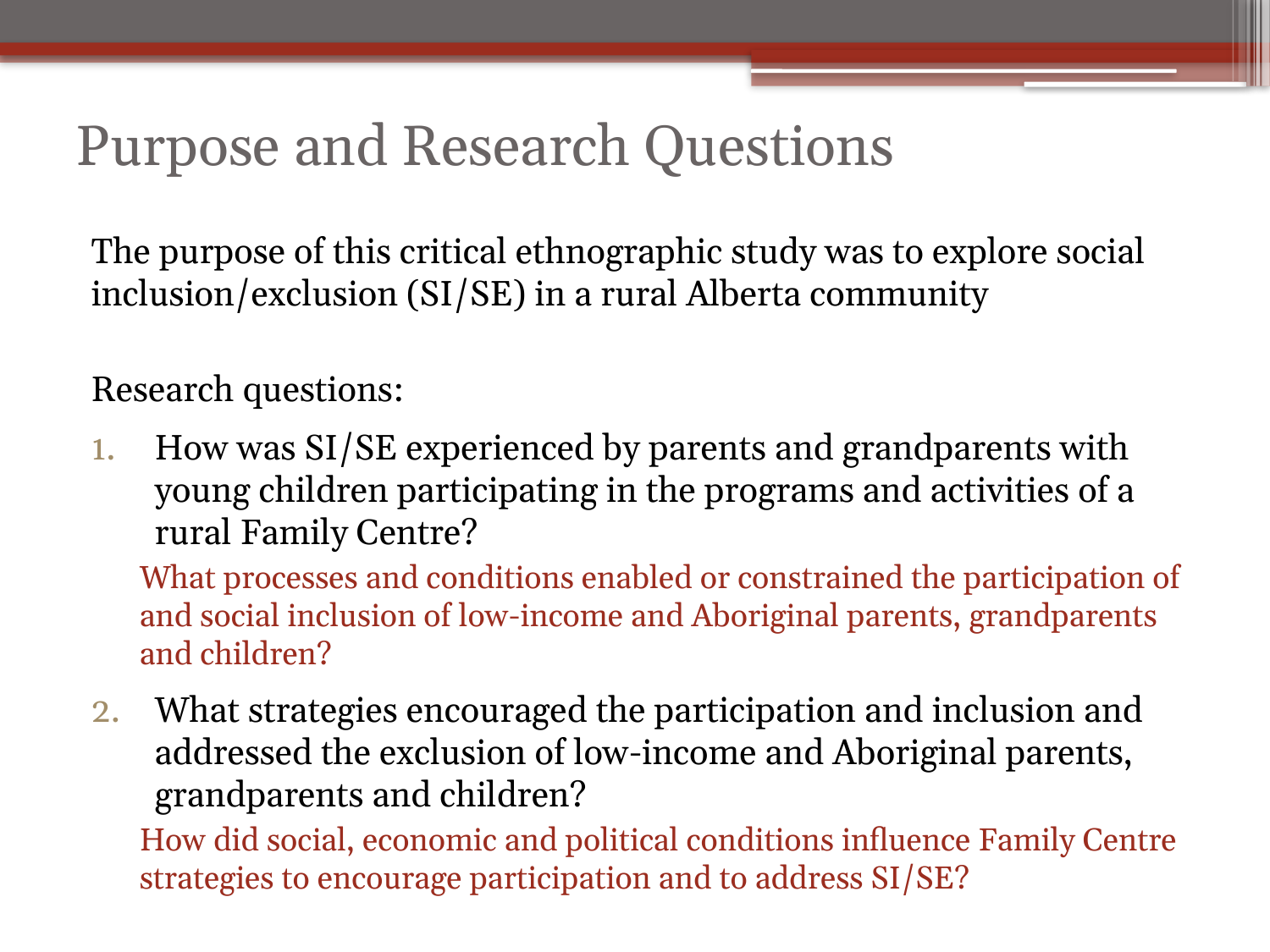

# Purpose and Research Questions
The purpose of this critical ethnographic study was to explore social inclusion/exclusion (SI/SE) in a rural Alberta community

Research questions:
How was SI/SE experienced by parents and grandparents with young children participating in the programs and activities of a rural Family Centre?
What processes and conditions enabled or constrained the participation of and social inclusion of low-income and Aboriginal parents, grandparents and children?
What strategies encouraged the participation and inclusion and addressed the exclusion of low-income and Aboriginal parents, grandparents and children?
How did social, economic and political conditions influence Family Centre strategies to encourage participation and to address SI/SE?